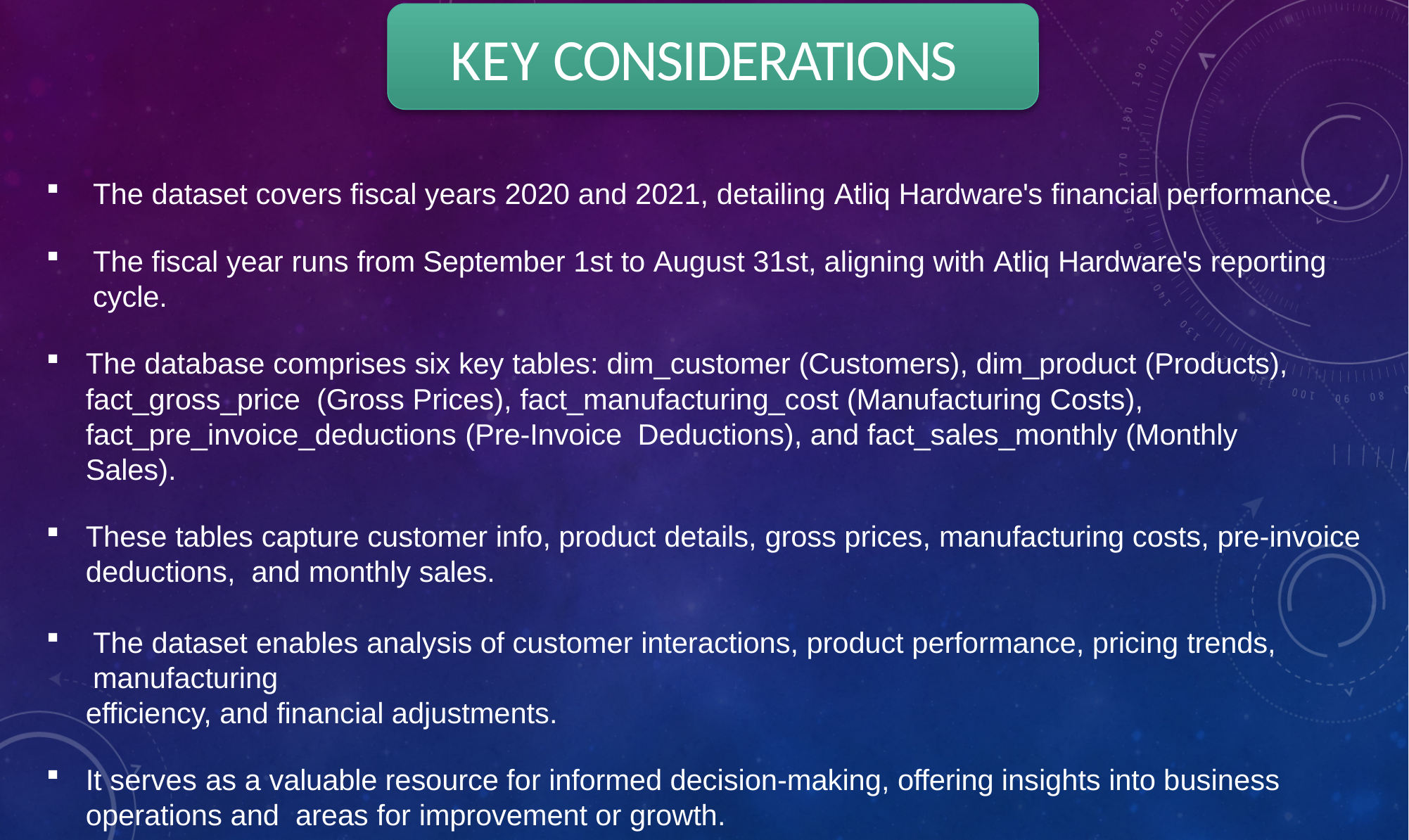

# Key Considerations
The dataset covers fiscal years 2020 and 2021, detailing Atliq Hardware's financial performance.

The fiscal year runs from September 1st to August 31st, aligning with Atliq Hardware's reporting cycle.

The database comprises six key tables: dim_customer (Customers), dim_product (Products), fact_gross_price  (Gross Prices), fact_manufacturing_cost (Manufacturing Costs), fact_pre_invoice_deductions (Pre-Invoice  Deductions), and fact_sales_monthly (Monthly Sales).

These tables capture customer info, product details, gross prices, manufacturing costs, pre-invoice deductions,  and monthly sales.

The dataset enables analysis of customer interactions, product performance, pricing trends, manufacturing
efficiency, and financial adjustments.
It serves as a valuable resource for informed decision-making, offering insights into business operations and  areas for improvement or growth.